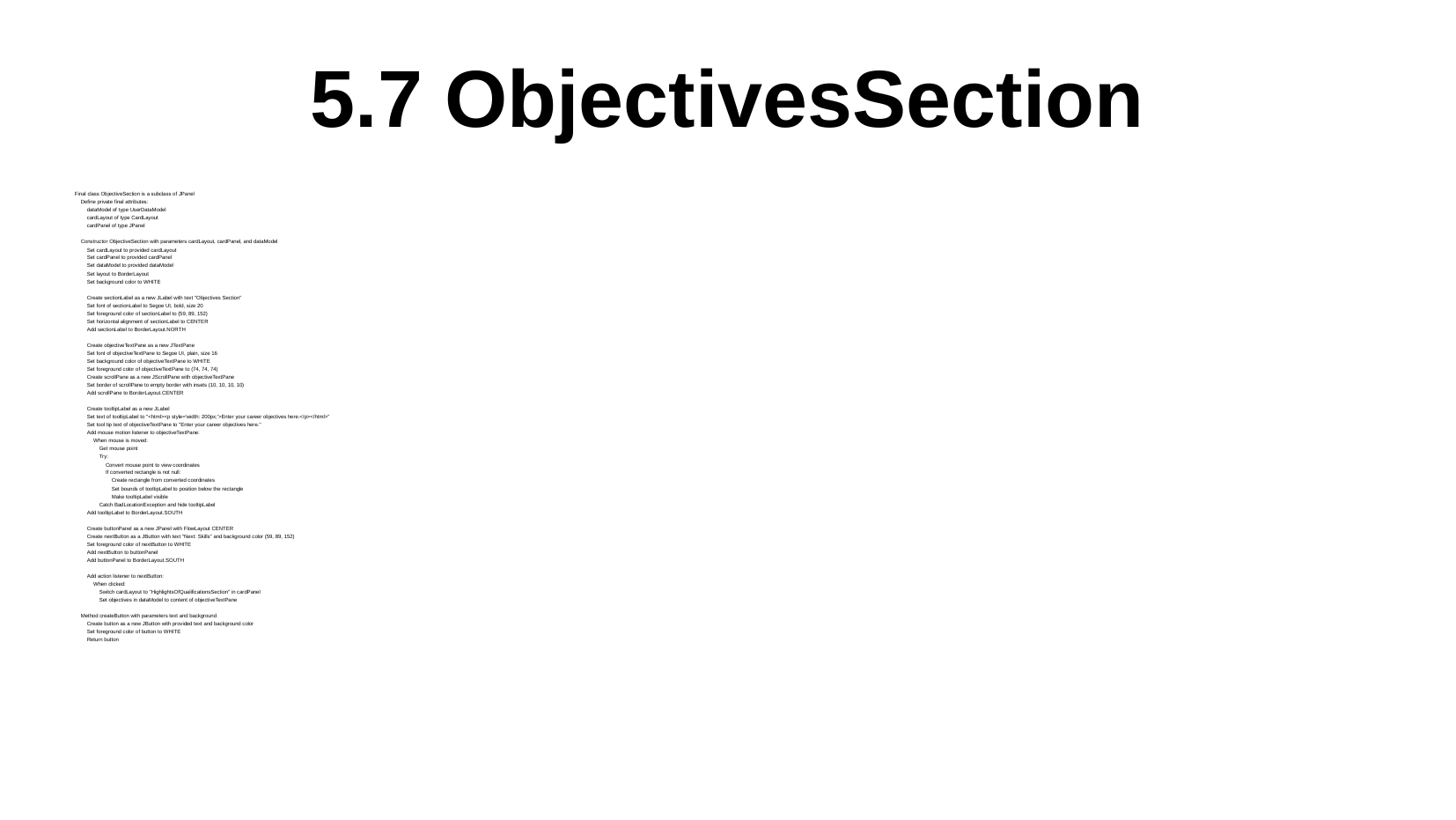

# 5.7 ObjectivesSection
Final class ObjectiveSection is a subclass of JPanel
    Define private final attributes:
        dataModel of type UserDataModel
        cardLayout of type CardLayout
        cardPanel of type JPanel

    Constructor ObjectiveSection with parameters cardLayout, cardPanel, and dataModel
        Set cardLayout to provided cardLayout
        Set cardPanel to provided cardPanel
        Set dataModel to provided dataModel
        Set layout to BorderLayout
        Set background color to WHITE

        Create sectionLabel as a new JLabel with text "Objectives Section"
        Set font of sectionLabel to Segoe UI, bold, size 20
        Set foreground color of sectionLabel to (59, 89, 152)
        Set horizontal alignment of sectionLabel to CENTER
        Add sectionLabel to BorderLayout.NORTH

        Create objectiveTextPane as a new JTextPane
        Set font of objectiveTextPane to Segoe UI, plain, size 16
        Set background color of objectiveTextPane to WHITE
        Set foreground color of objectiveTextPane to (74, 74, 74)
        Create scrollPane as a new JScrollPane with objectiveTextPane
        Set border of scrollPane to empty border with insets (10, 10, 10, 10)
        Add scrollPane to BorderLayout.CENTER

        Create tooltipLabel as a new JLabel
        Set text of tooltipLabel to "<html><p style='width: 200px;'>Enter your career objectives here.</p></html>"
        Set tool tip text of objectiveTextPane to "Enter your career objectives here."
        Add mouse motion listener to objectiveTextPane:
            When mouse is moved:
                Get mouse point
                Try:
                    Convert mouse point to view coordinates
                    If converted rectangle is not null:
                        Create rectangle from converted coordinates
                        Set bounds of tooltipLabel to position below the rectangle
                        Make tooltipLabel visible
                Catch BadLocationException and hide tooltipLabel
        Add tooltipLabel to BorderLayout.SOUTH

        Create buttonPanel as a new JPanel with FlowLayout CENTER
        Create nextButton as a JButton with text "Next: Skills" and background color (59, 89, 152)
        Set foreground color of nextButton to WHITE
        Add nextButton to buttonPanel
        Add buttonPanel to BorderLayout.SOUTH

        Add action listener to nextButton:
            When clicked:
                Switch cardLayout to "HighlightsOfQualificationsSection" in cardPanel
                Set objectives in dataModel to content of objectiveTextPane

    Method createButton with parameters text and background
        Create button as a new JButton with provided text and background color
        Set foreground color of button to WHITE
        Return button